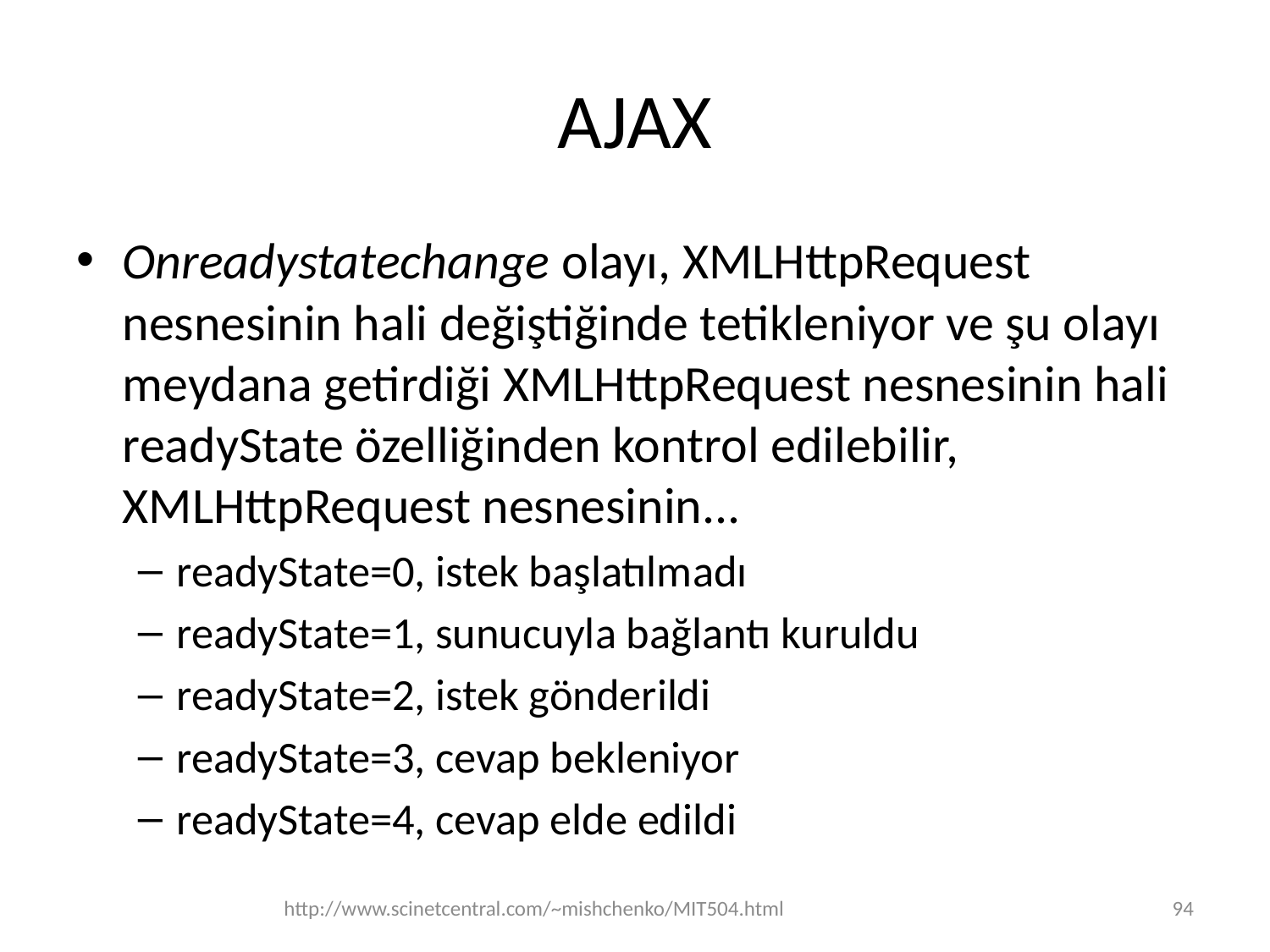

# AJAX
Onreadystatechange olayı, XMLHttpRequest nesnesinin hali değiştiğinde tetikleniyor ve şu olayı meydana getirdiği XMLHttpRequest nesnesinin hali readyState özelliğinden kontrol edilebilir, XMLHttpRequest nesnesinin...
readyState=0, istek başlatılmadı
readyState=1, sunucuyla bağlantı kuruldu
readyState=2, istek gönderildi
readyState=3, cevap bekleniyor
readyState=4, cevap elde edildi

http://www.scinetcentral.com/~mishchenko/MIT504.html
94